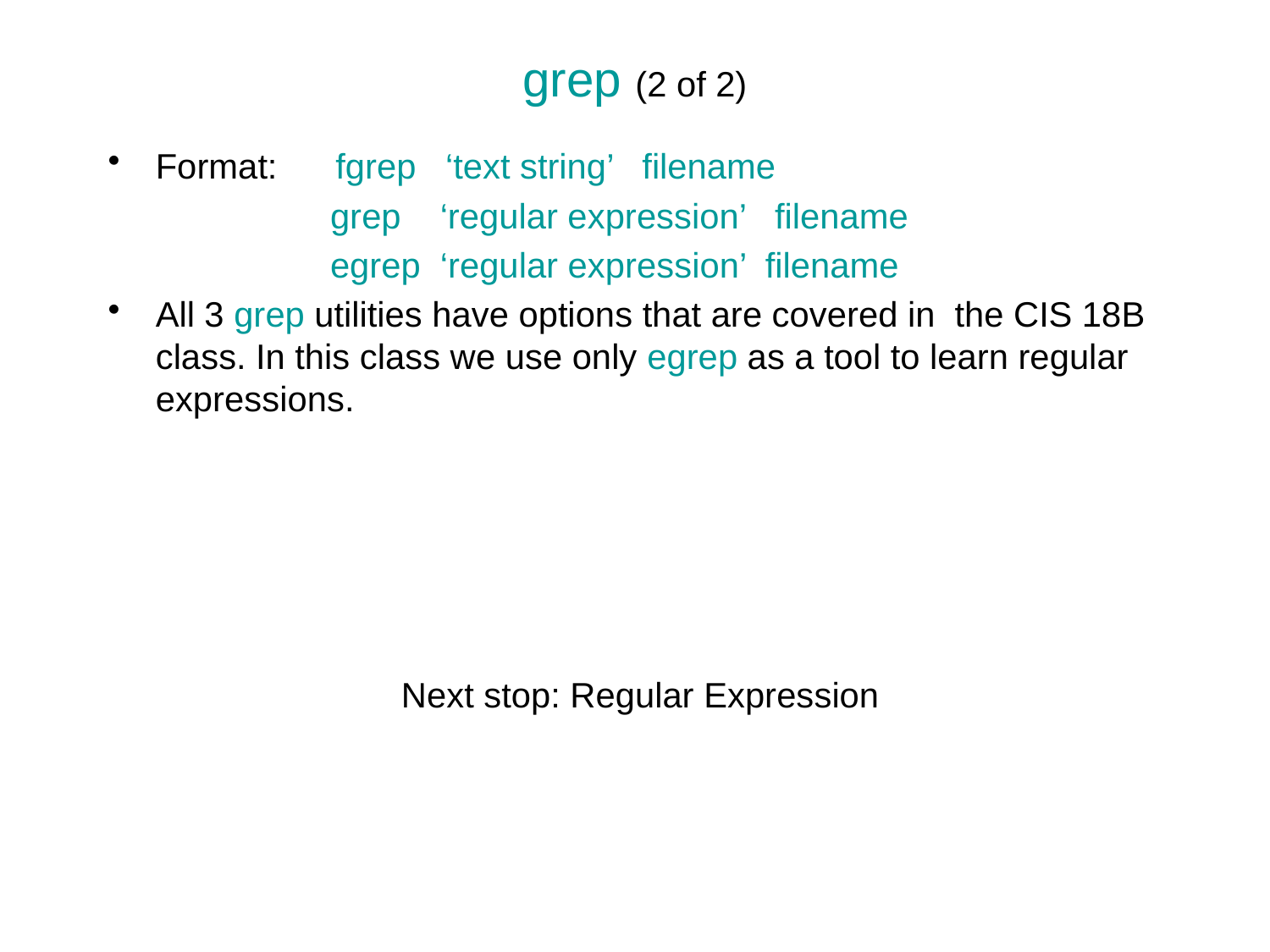

# grep (2 of 2)
Format:      fgrep   ‘text string’   filename
	grep    ‘regular expression’   filename
	egrep  ‘regular expression’  filename
All 3 grep utilities have options that are covered in  the CIS 18B class. In this class we use only egrep as a tool to learn regular expressions.

Next stop: Regular Expression